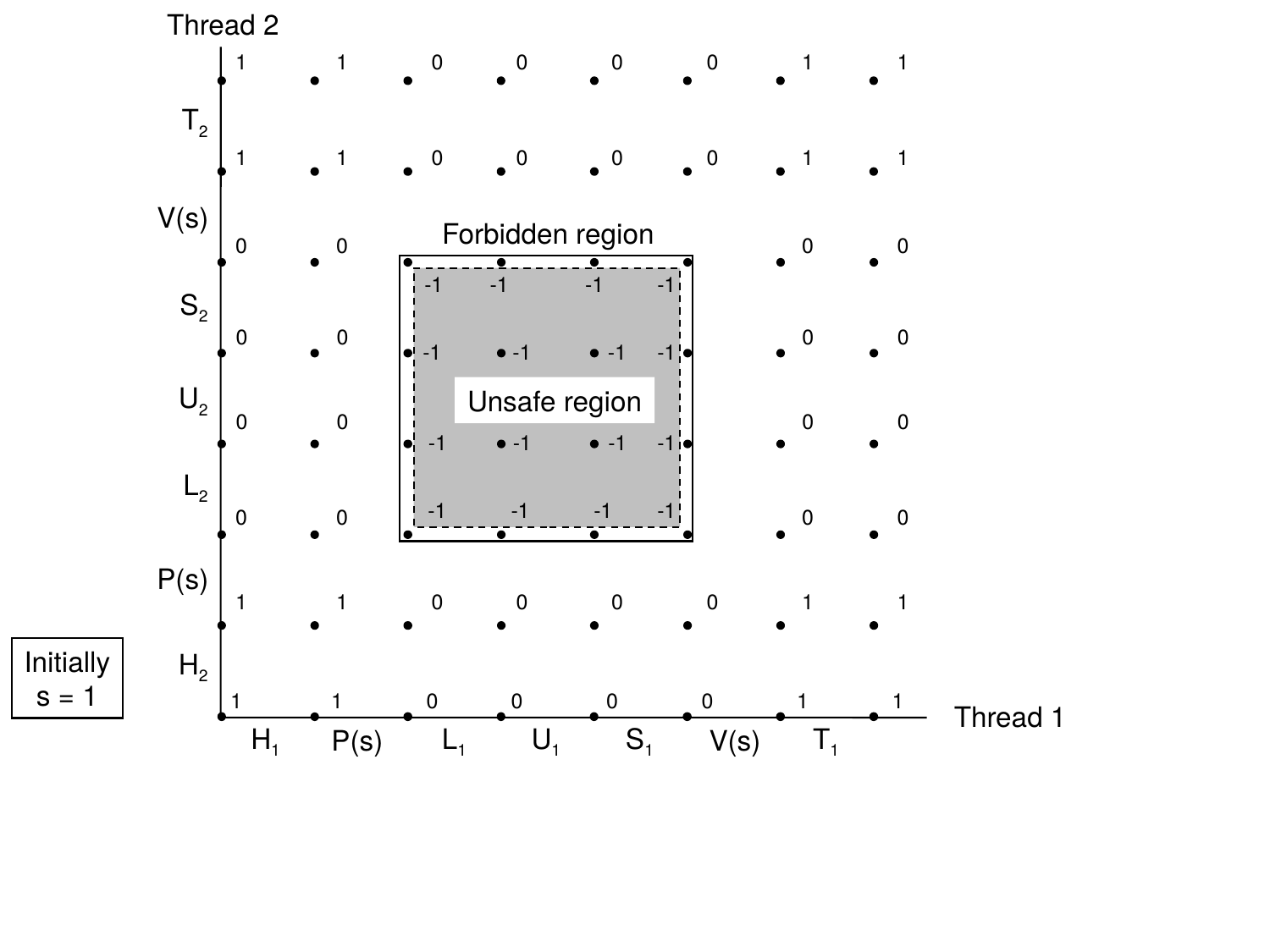

Thread 2
1
1
0
0
0
0
1
1

T2
1
1
0
0
0
0
1
1

V(s)
Forbidden region
0
0
0
0

-1
-1
-1
-1

S2
0
0
0
0
-1
-1
-1
-1

U2
Unsafe region
0
0
0
0
-1
-1
-1
-1

L2
-1
-1
-1
-1
0
0
0
0

P(s)
1
1
0
0
0
0
1
1

Initially
s = 1
H2
1
1
0
0
0
0
1
1
Thread 1

H1
P(s)
L1
U1
S1
V(s)
T1